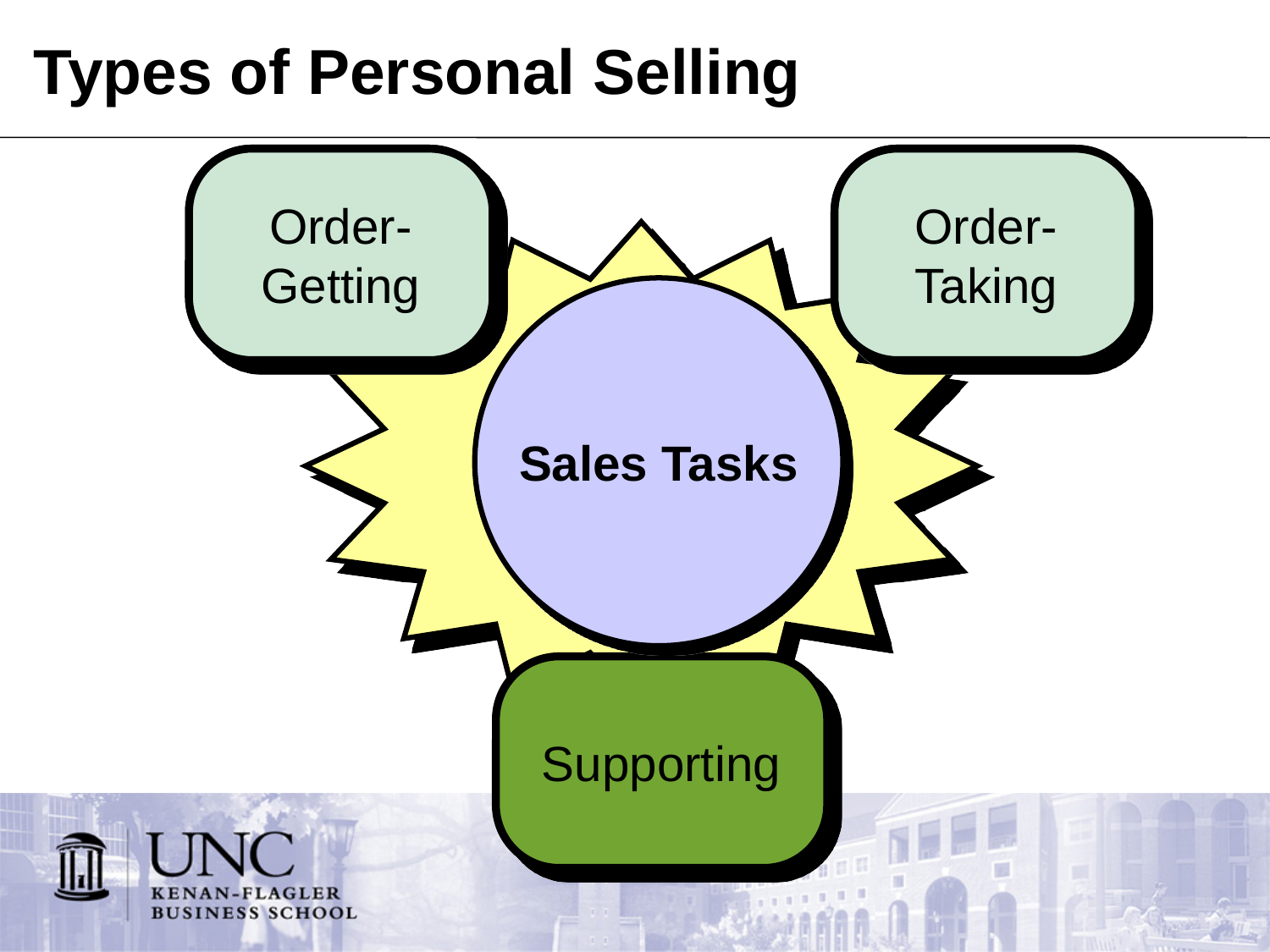

# Types of Personal Selling
Order-Getting
Order-Getting
Order-Taking
Order-Taking

Sales Tasks
Supporting